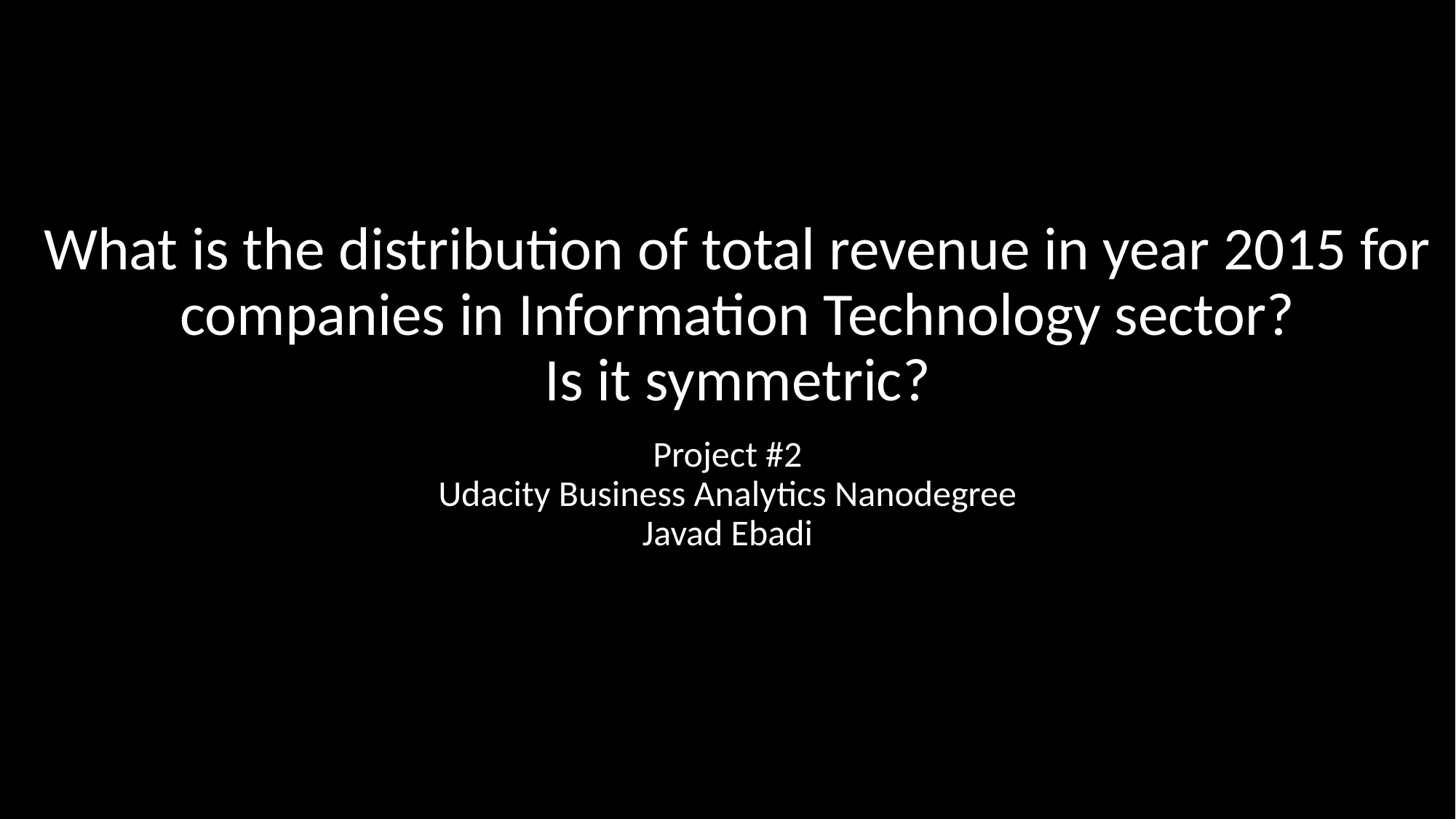

# What is the distribution of total revenue in year 2015 for companies in Information Technology sector? Is it symmetric?
Project #2
Udacity Business Analytics Nanodegree
Javad Ebadi